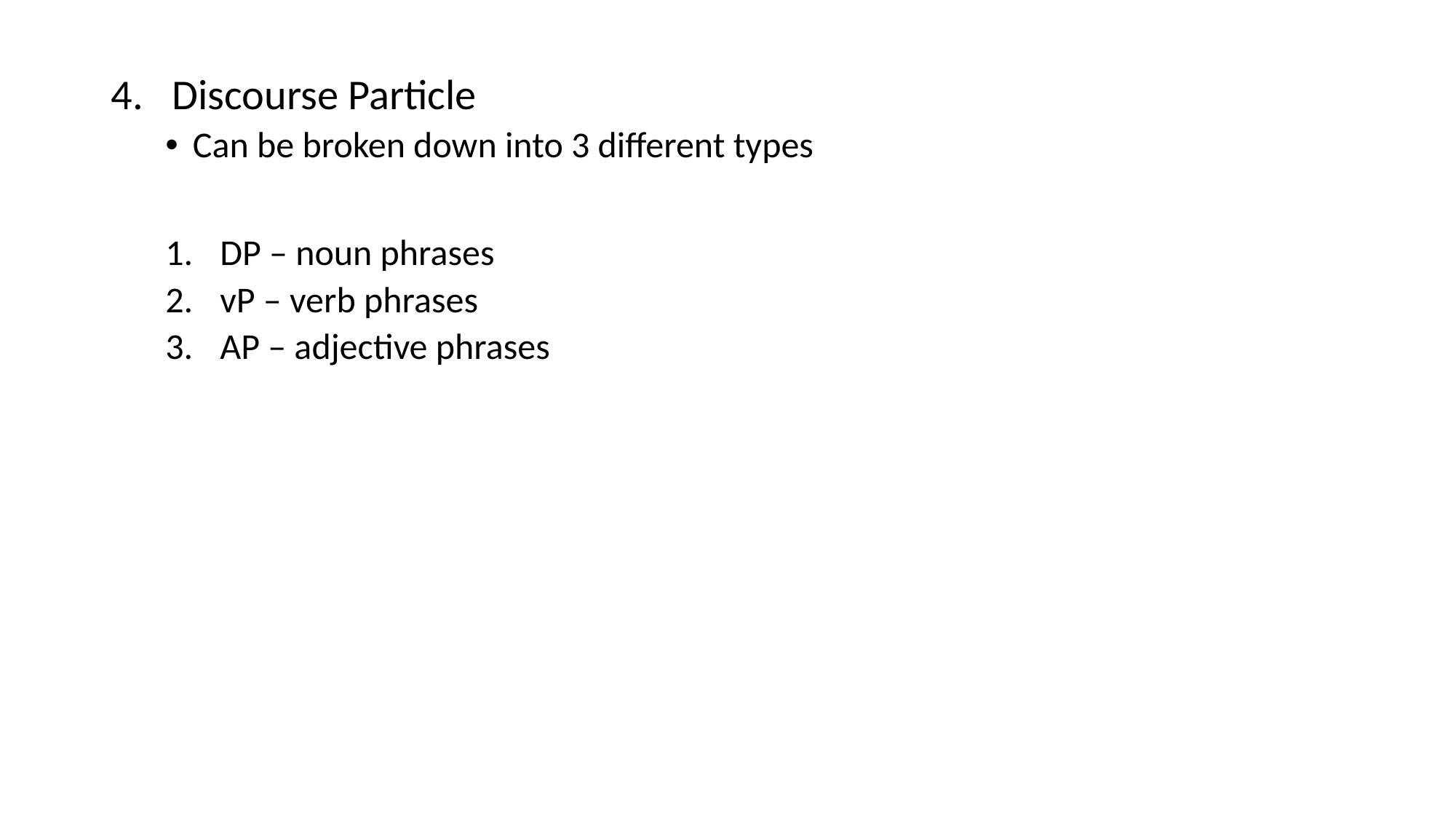

Discourse Particle
Can be broken down into 3 different types

DP – noun phrases
vP – verb phrases
AP – adjective phrases